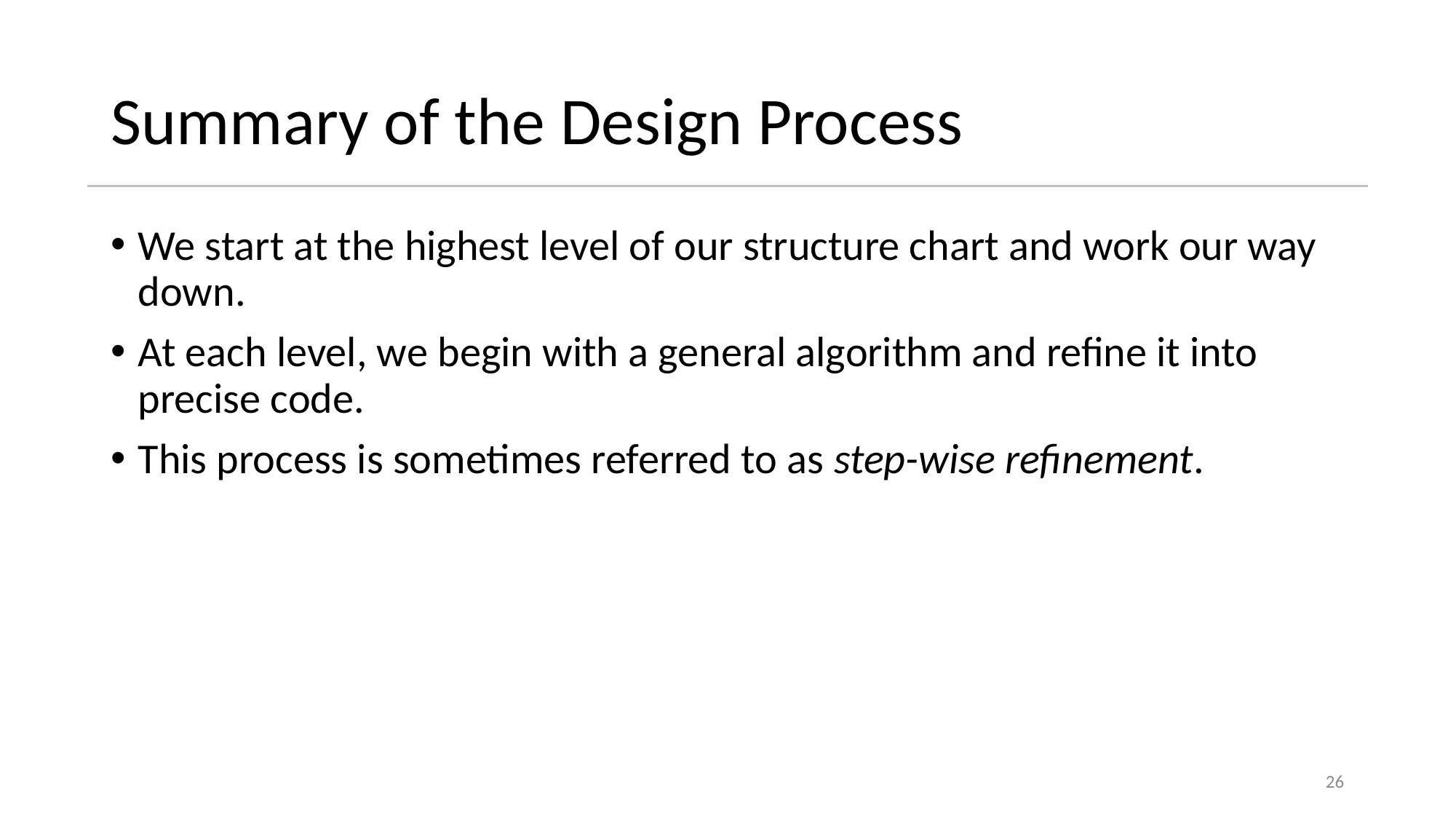

# Summary of the Design Process
We start at the highest level of our structure chart and work our way down.
At each level, we begin with a general algorithm and refine it into precise code.
This process is sometimes referred to as step-wise refinement.

26